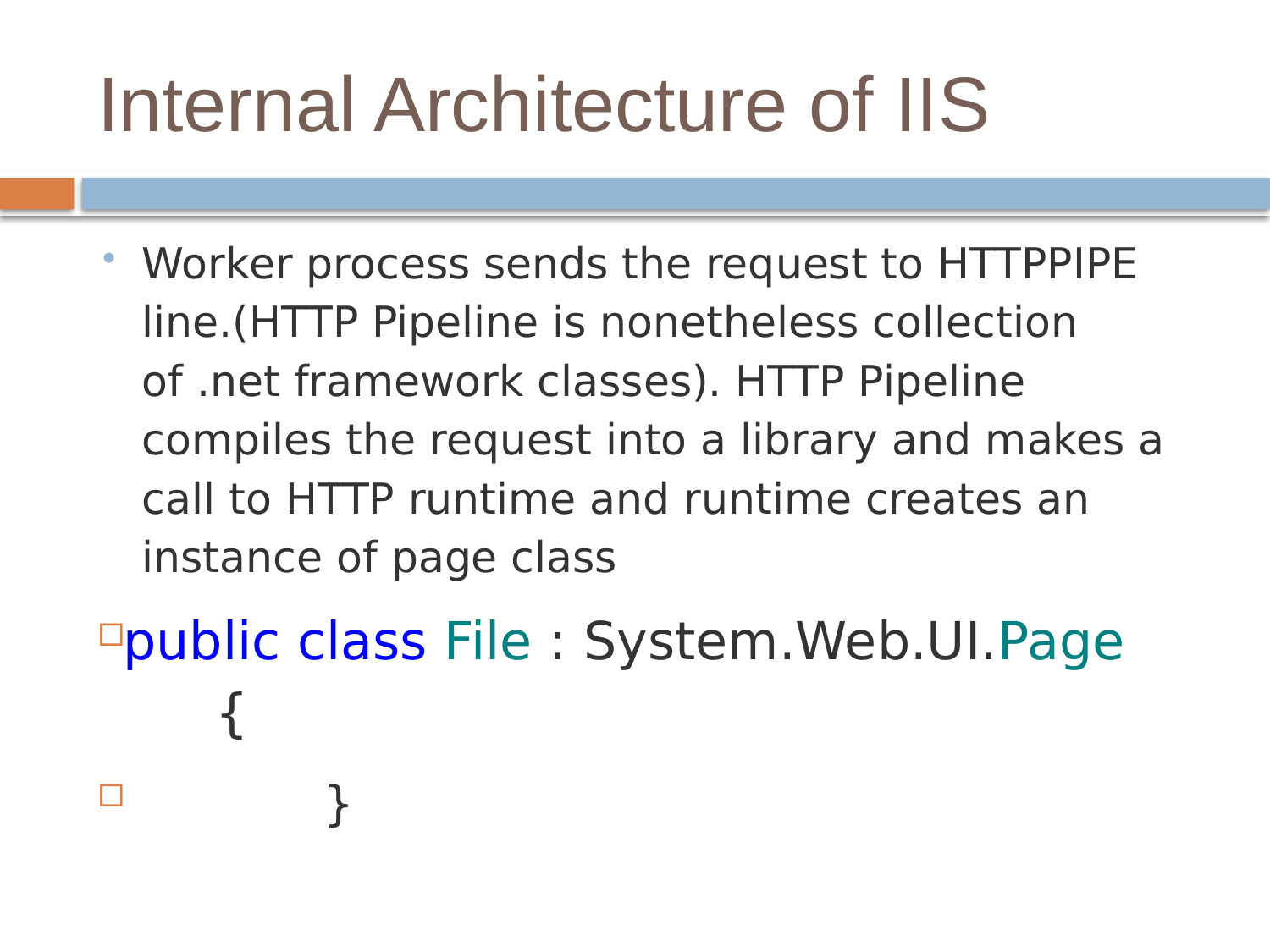

# Internal Architecture of IIS
Worker process sends the request to HTTPPIPE line.(HTTP Pipeline is nonetheless collection of .net framework classes). HTTP Pipeline compiles the request into a library and makes a call to HTTP runtime and runtime creates an instance of page class
public class File : System.Web.UI.Page
		{
            }